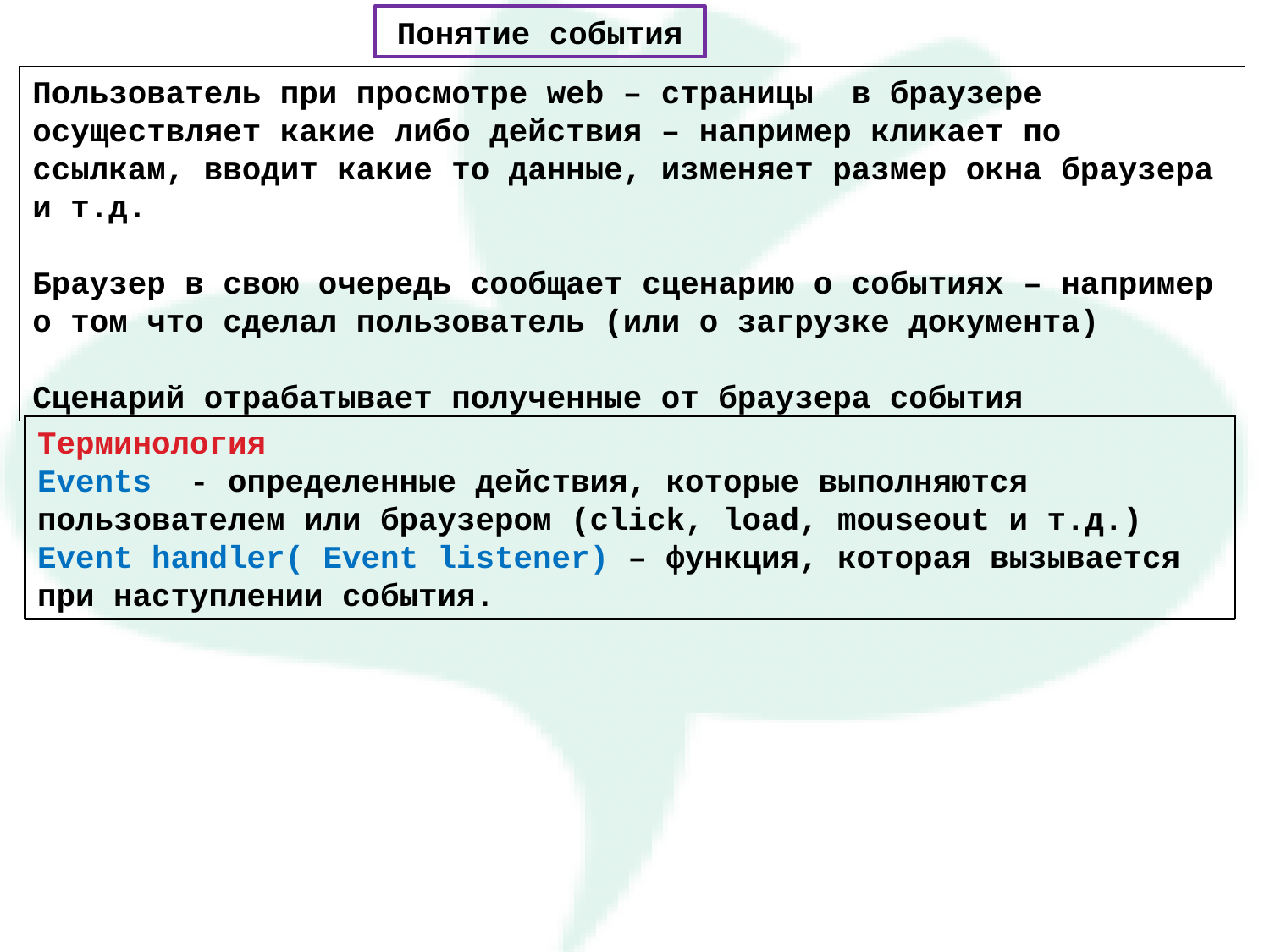

Понятие события
Пользователь при просмотре web – страницы  в браузере осуществляет какие либо действия – например кликает по ссылкам, вводит какие то данные, изменяет размер окна браузера и т.д.

Браузер в свою очередь сообщает сценарию о событиях – например о том что сделал пользователь (или о загрузке документа)

Сценарий отрабатывает полученные от браузера события
Терминология
Events  - определенные действия, которые выполняются пользователем или браузером (click, load, mouseout и т.д.)
Event handler( Event listener) – функция, которая вызывается при наступлении события.